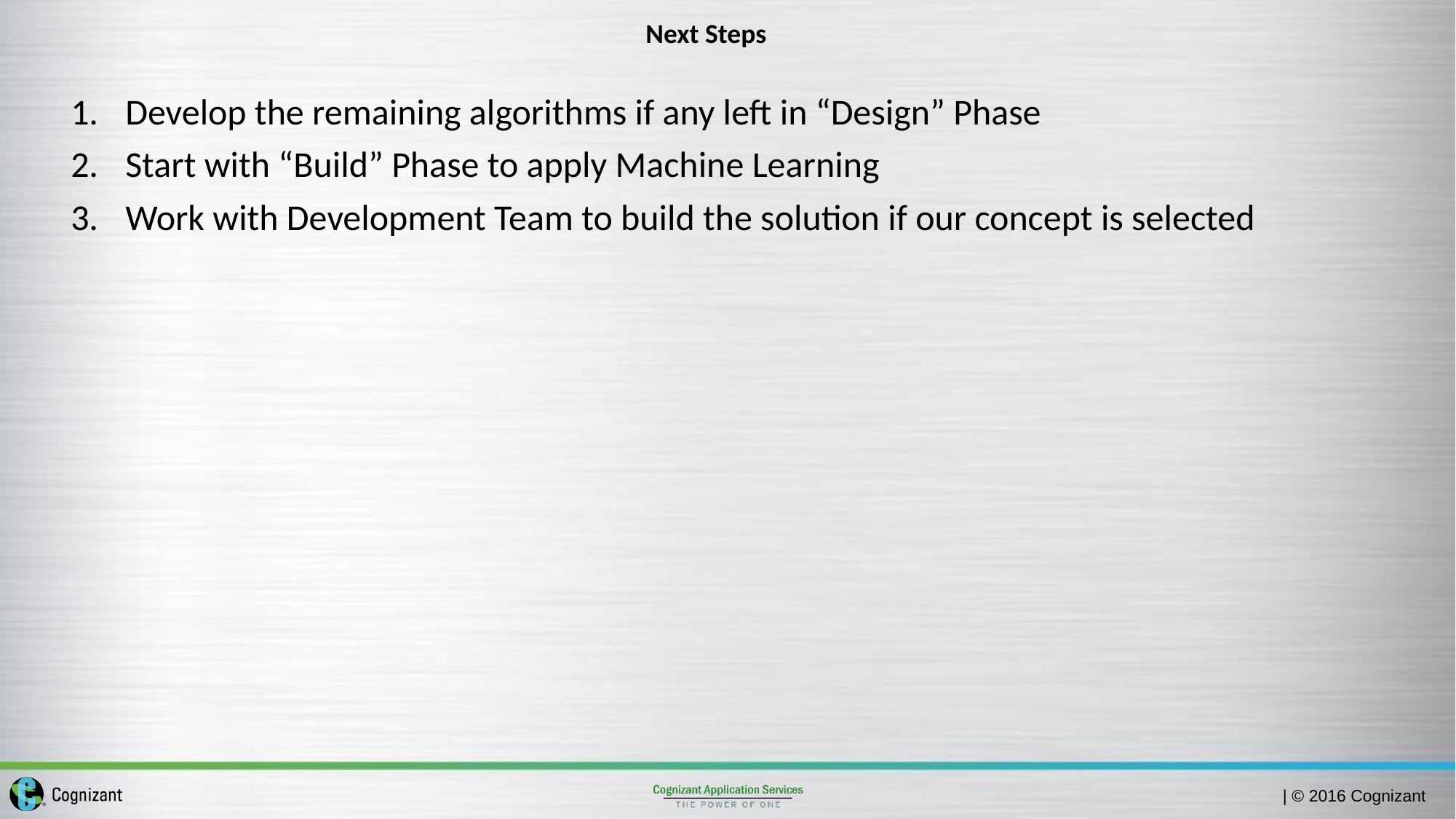

# Next Steps
Develop the remaining algorithms if any left in “Design” Phase
Start with “Build” Phase to apply Machine Learning
Work with Development Team to build the solution if our concept is selected